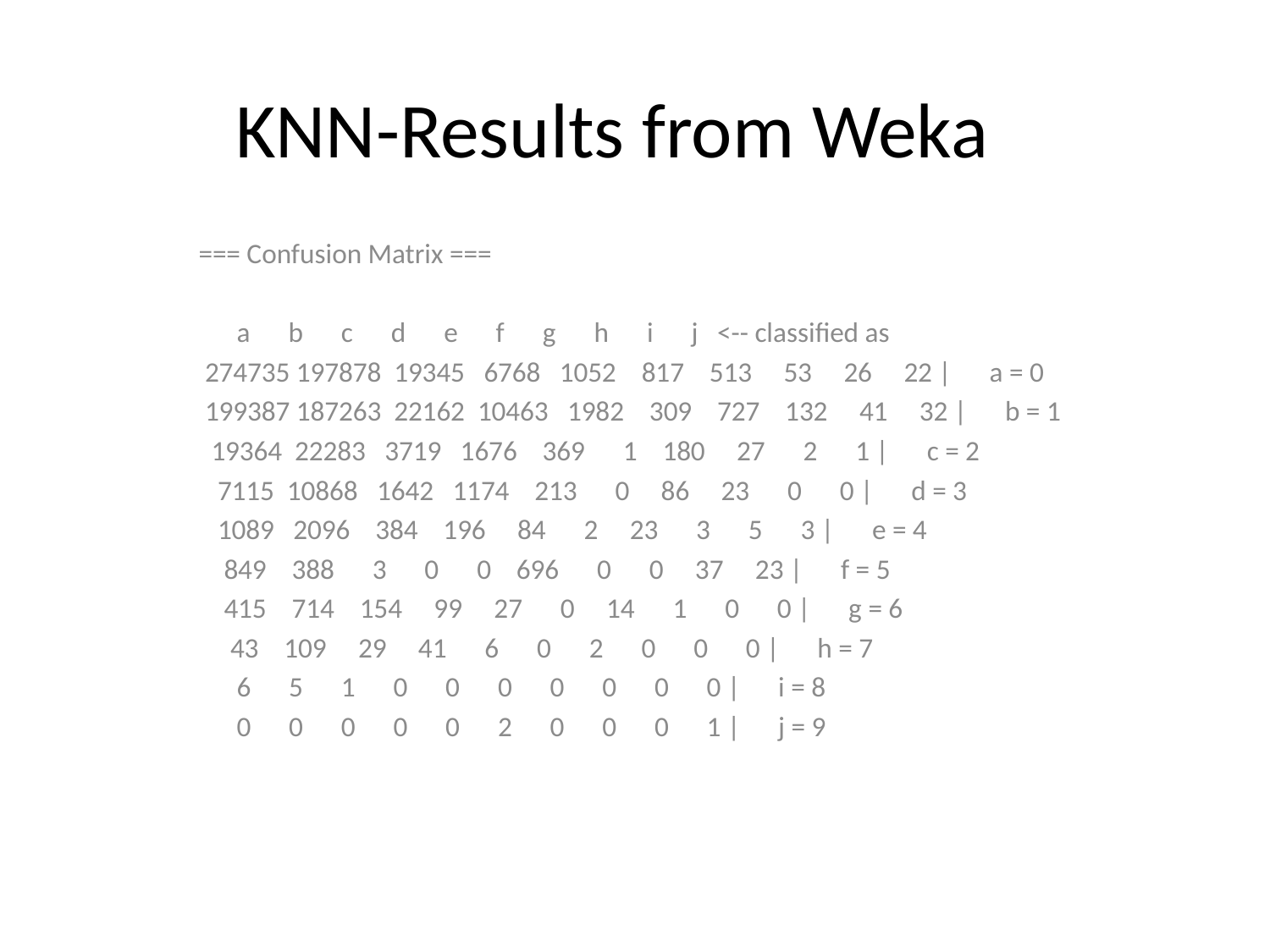

# KNN-Results from Weka
=== Confusion Matrix ===

      a      b      c      d      e      f      g      h      i      j   <-- classified as
 274735 197878  19345   6768   1052    817    513     53     26     22 |      a = 0
 199387 187263  22162  10463   1982    309    727    132     41     32 |      b = 1
  19364  22283   3719   1676    369      1    180     27      2      1 |      c = 2
   7115  10868   1642   1174    213      0     86     23      0      0 |      d = 3
   1089   2096    384    196     84      2     23      3      5      3 |      e = 4
    849    388      3      0      0    696      0      0     37     23 |      f = 5
    415    714    154     99     27      0     14      1      0      0 |      g = 6
     43    109     29     41      6      0      2      0      0      0 |      h = 7
      6      5      1      0      0      0      0      0      0      0 |      i = 8
      0      0      0      0      0      2      0      0      0      1 |      j = 9